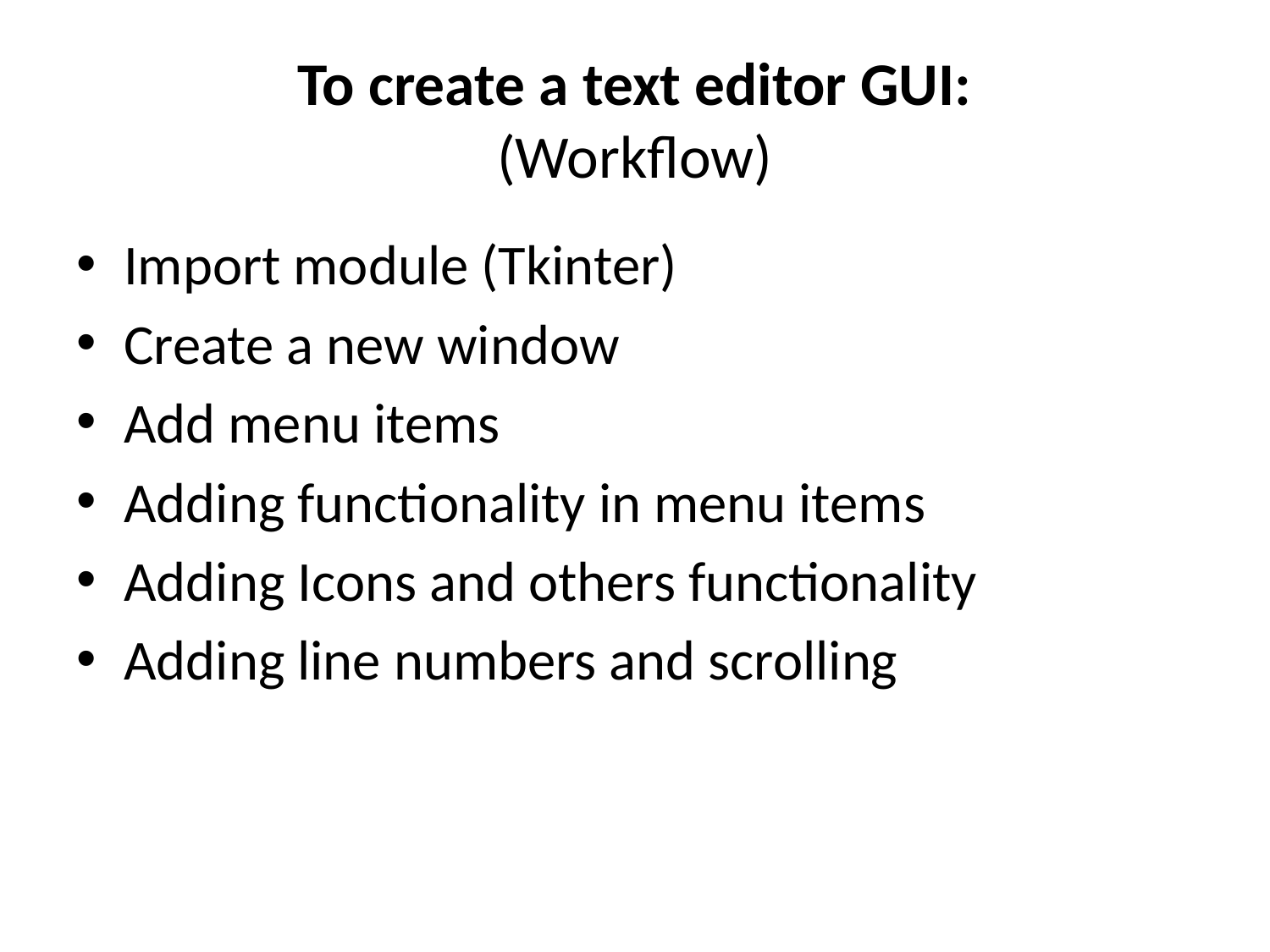

# To create a text editor GUI: (Workflow)
Import module (Tkinter)
Create a new window
Add menu items
Adding functionality in menu items
Adding Icons and others functionality
Adding line numbers and scrolling